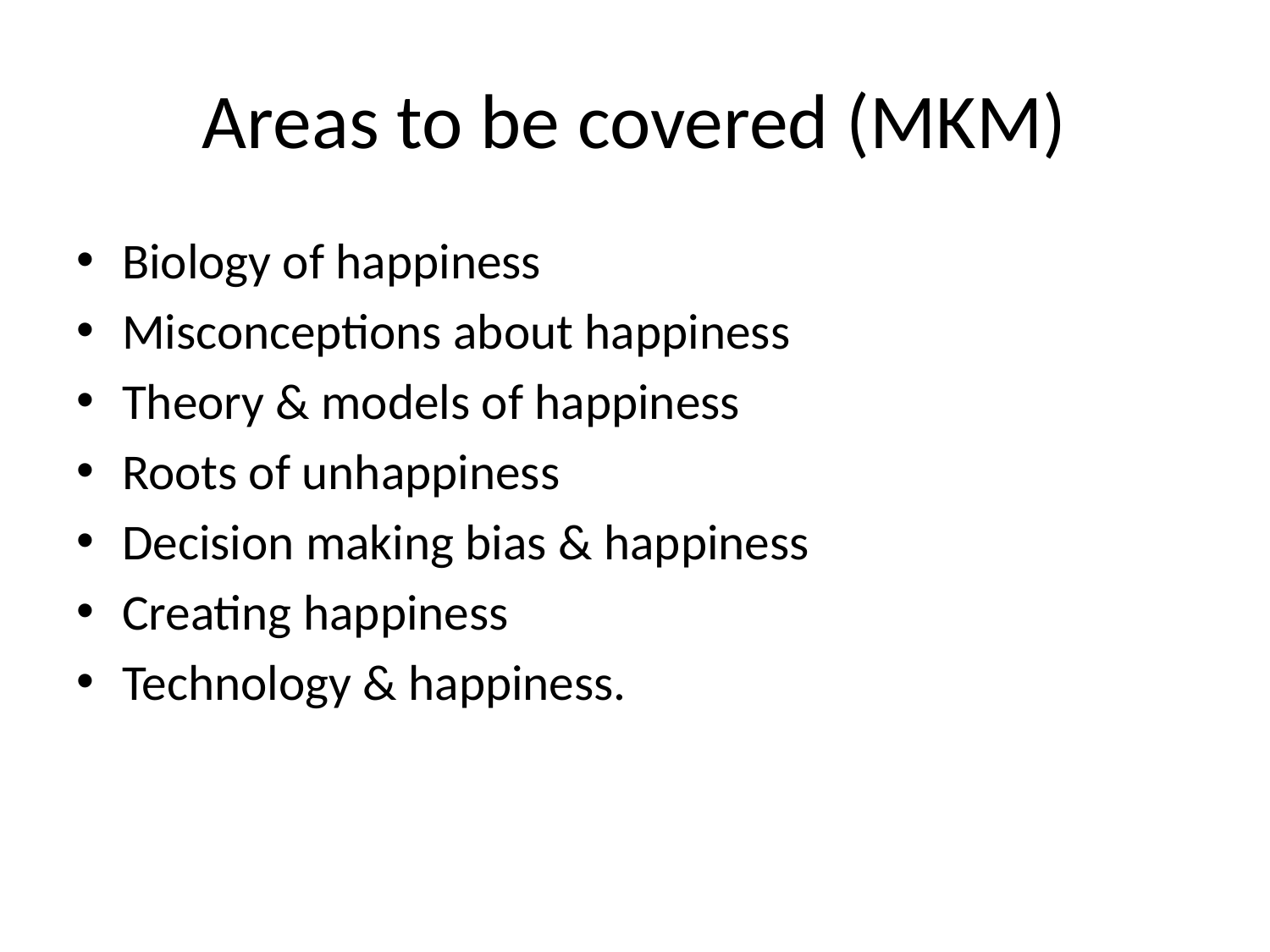

# Areas to be covered (MKM)
Biology of happiness
Misconceptions about happiness
Theory & models of happiness
Roots of unhappiness
Decision making bias & happiness
Creating happiness
Technology & happiness.